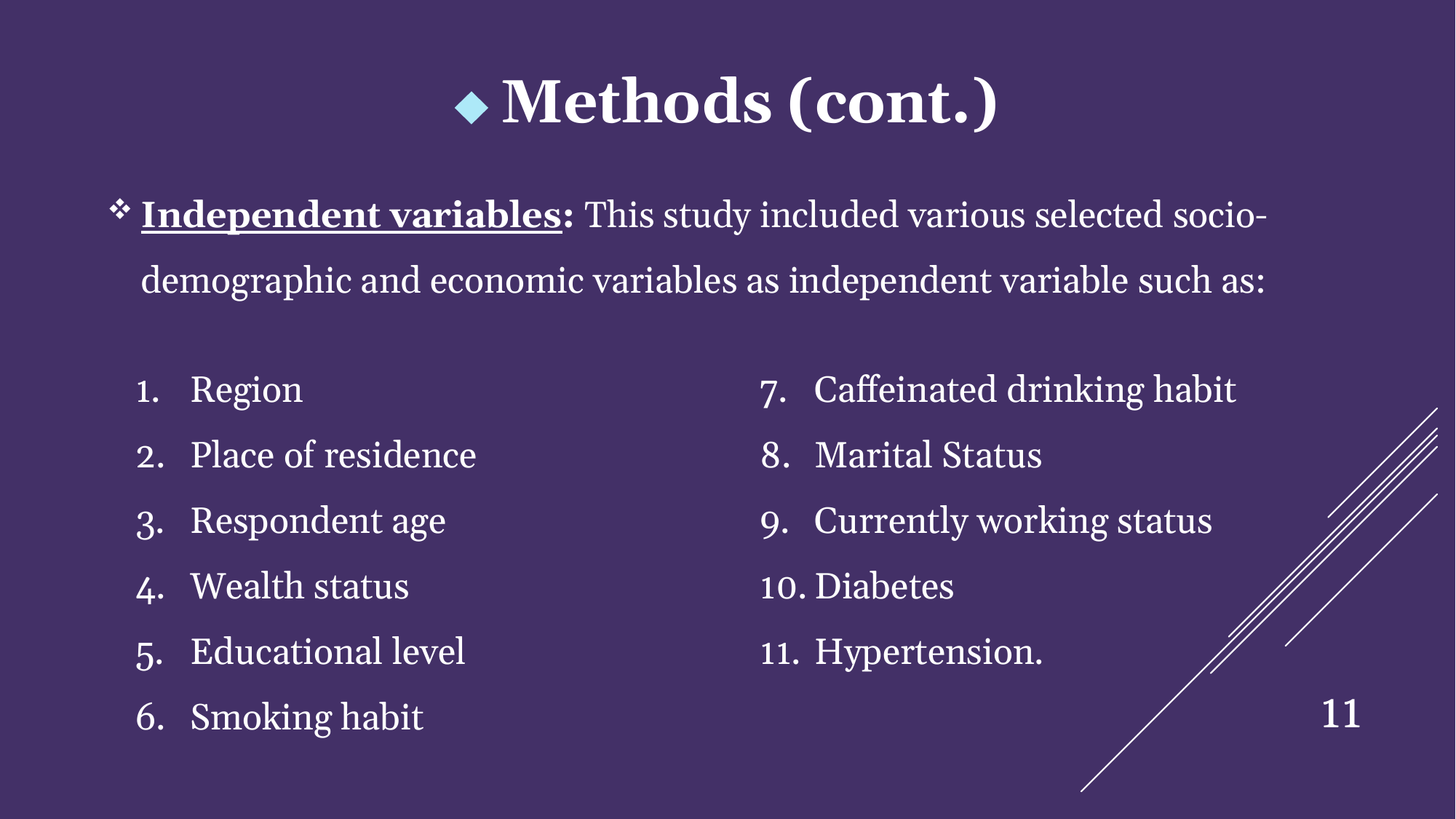

# ♦ Methods (cont.)
Independent variables: This study included various selected socio-demographic and economic variables as independent variable such as:

Region
Place of residence
Respondent age
Wealth status
Educational level
Smoking habit
Caffeinated drinking habit
Marital Status
Currently working status
Diabetes
Hypertension.
11